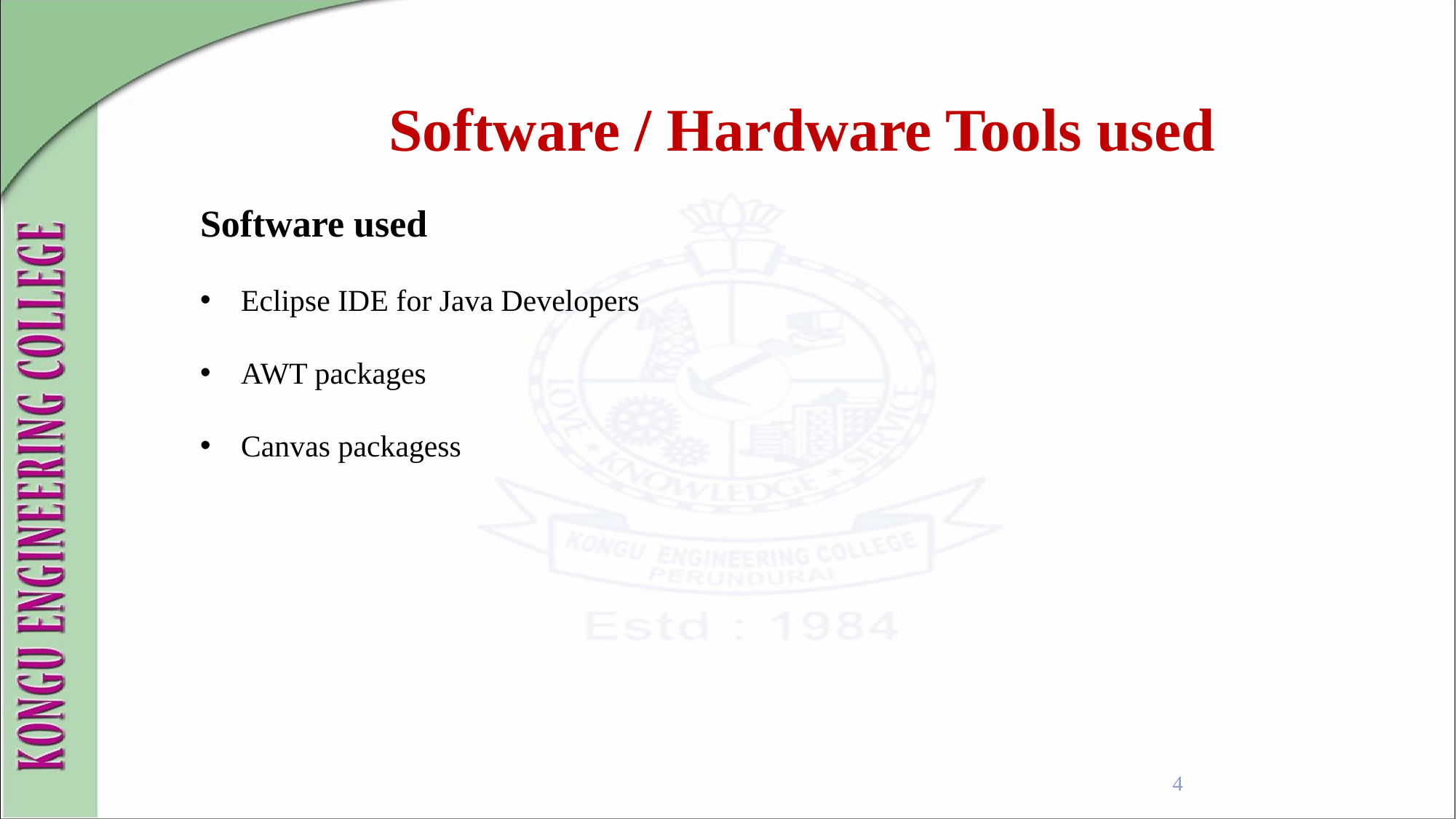

Software / Hardware Tools used
Software used
Eclipse IDE for Java Developers
AWT packages
Canvas packagess

4